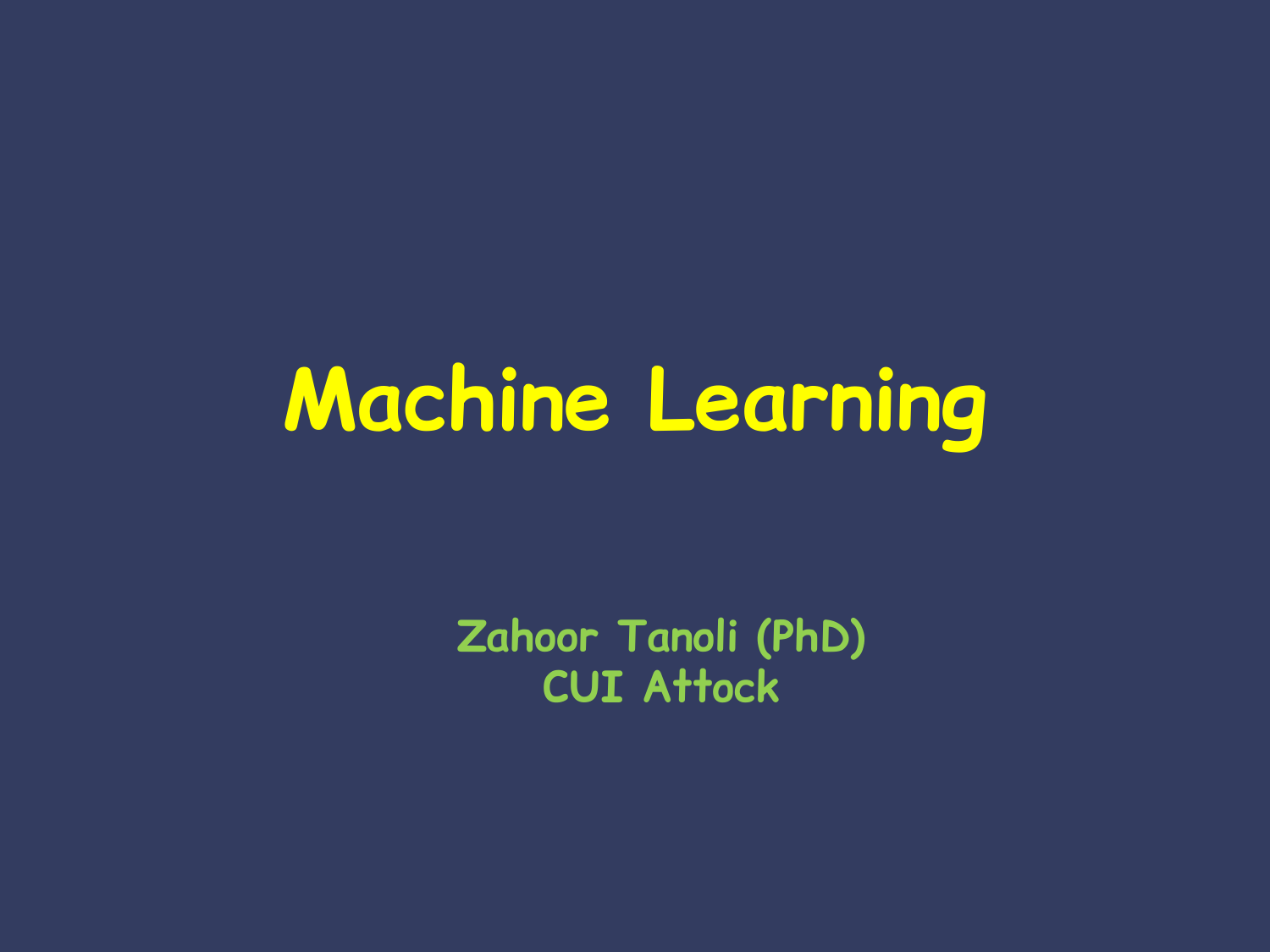

Machine Learning
Zahoor Tanoli (PhD)
CUI Attock